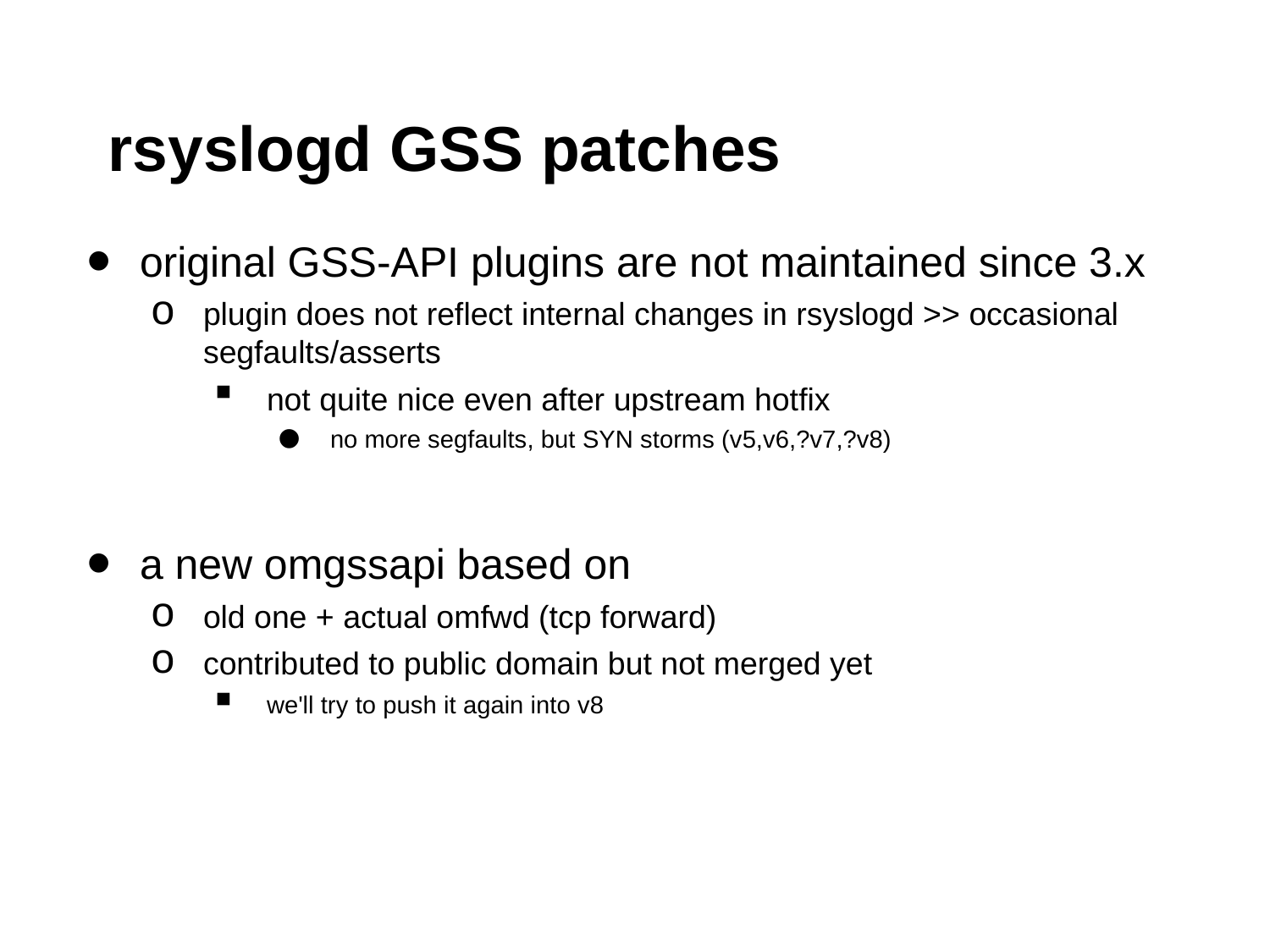

# rsyslogd GSS patches
original GSS-API plugins are not maintained since 3.x
plugin does not reflect internal changes in rsyslogd >> occasional segfaults/asserts
not quite nice even after upstream hotfix
no more segfaults, but SYN storms (v5,v6,?v7,?v8)

a new omgssapi based on
old one + actual omfwd (tcp forward)
contributed to public domain but not merged yet
we'll try to push it again into v8